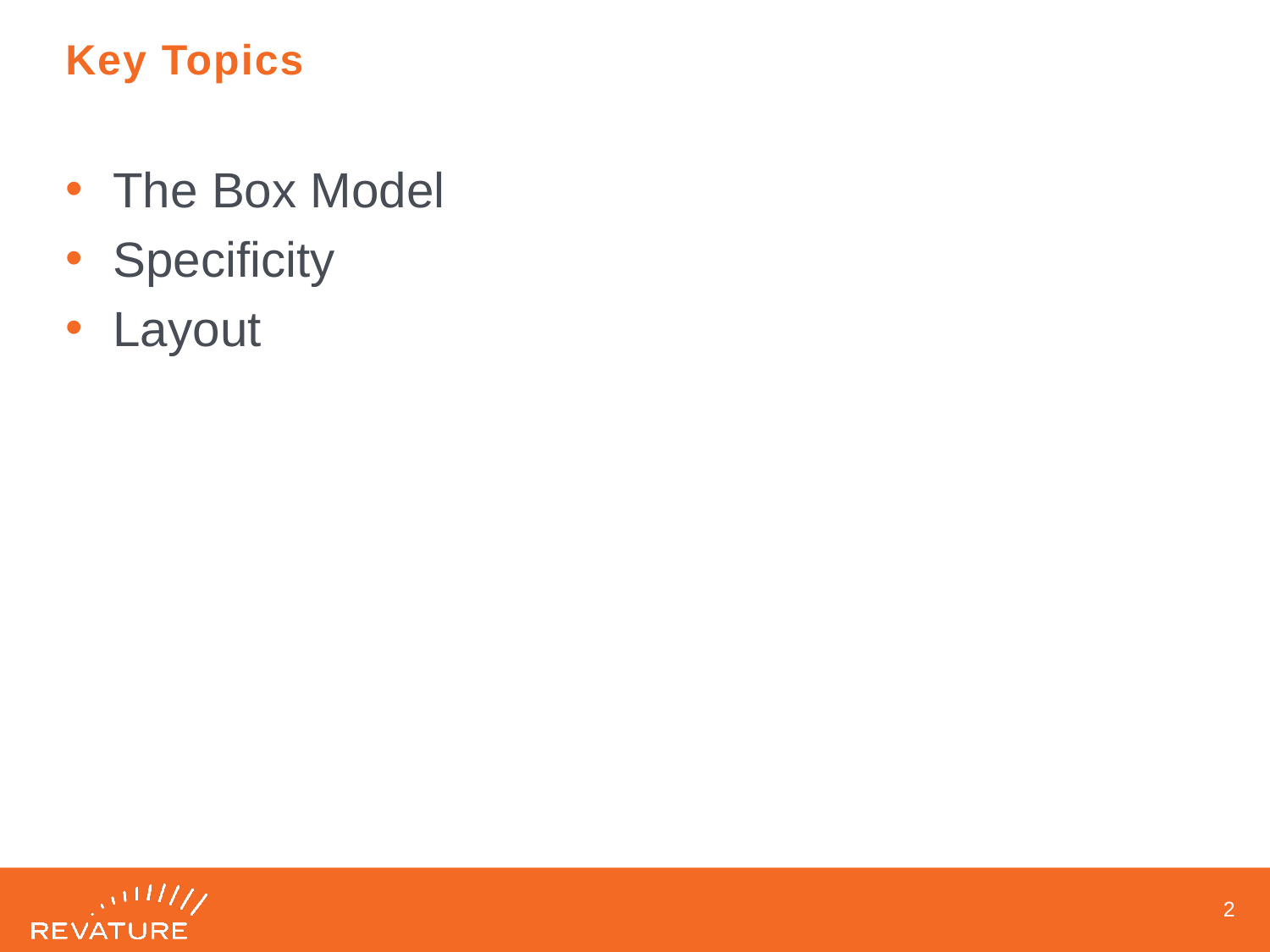

# Key Topics
The Box Model
Specificity
Layout

2